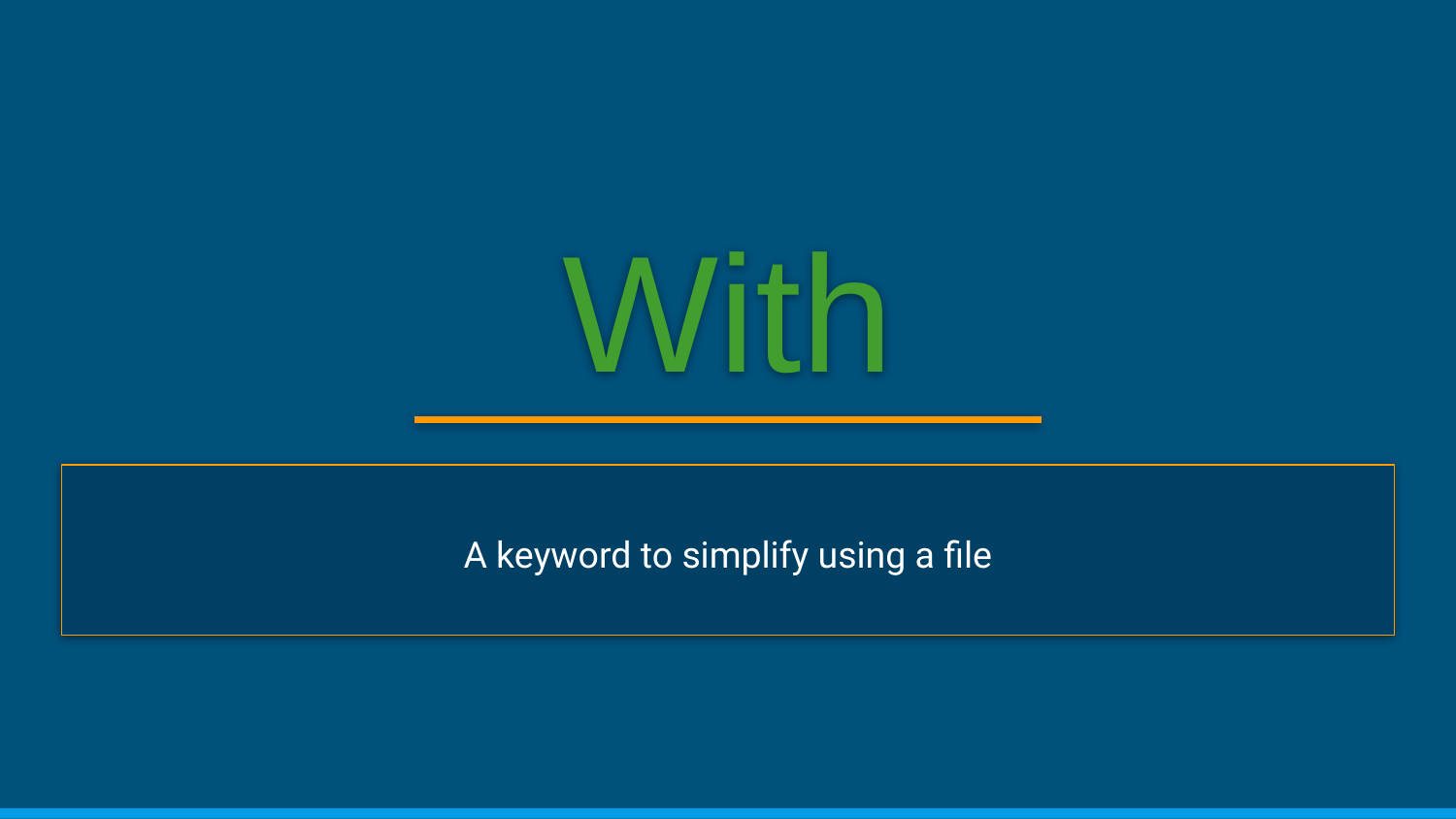

# With
A keyword to simplify using a file